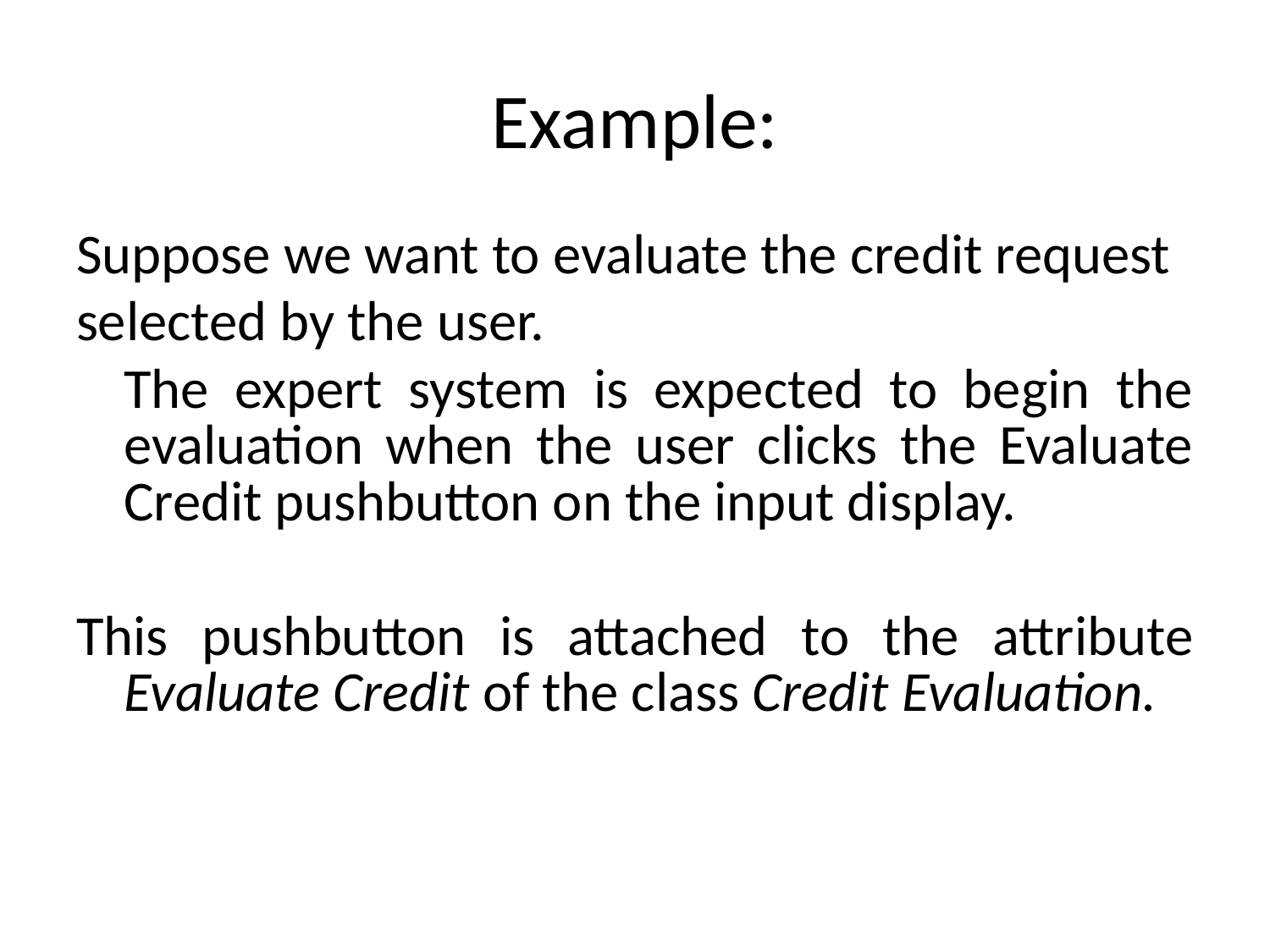

# Example:
Suppose we want to evaluate the credit request
selected by the user.
	The expert system is expected to begin the evaluation when the user clicks the Evaluate Credit pushbutton on the input display.

This pushbutton is attached to the attribute Evaluate Credit of the class Credit Evaluation.